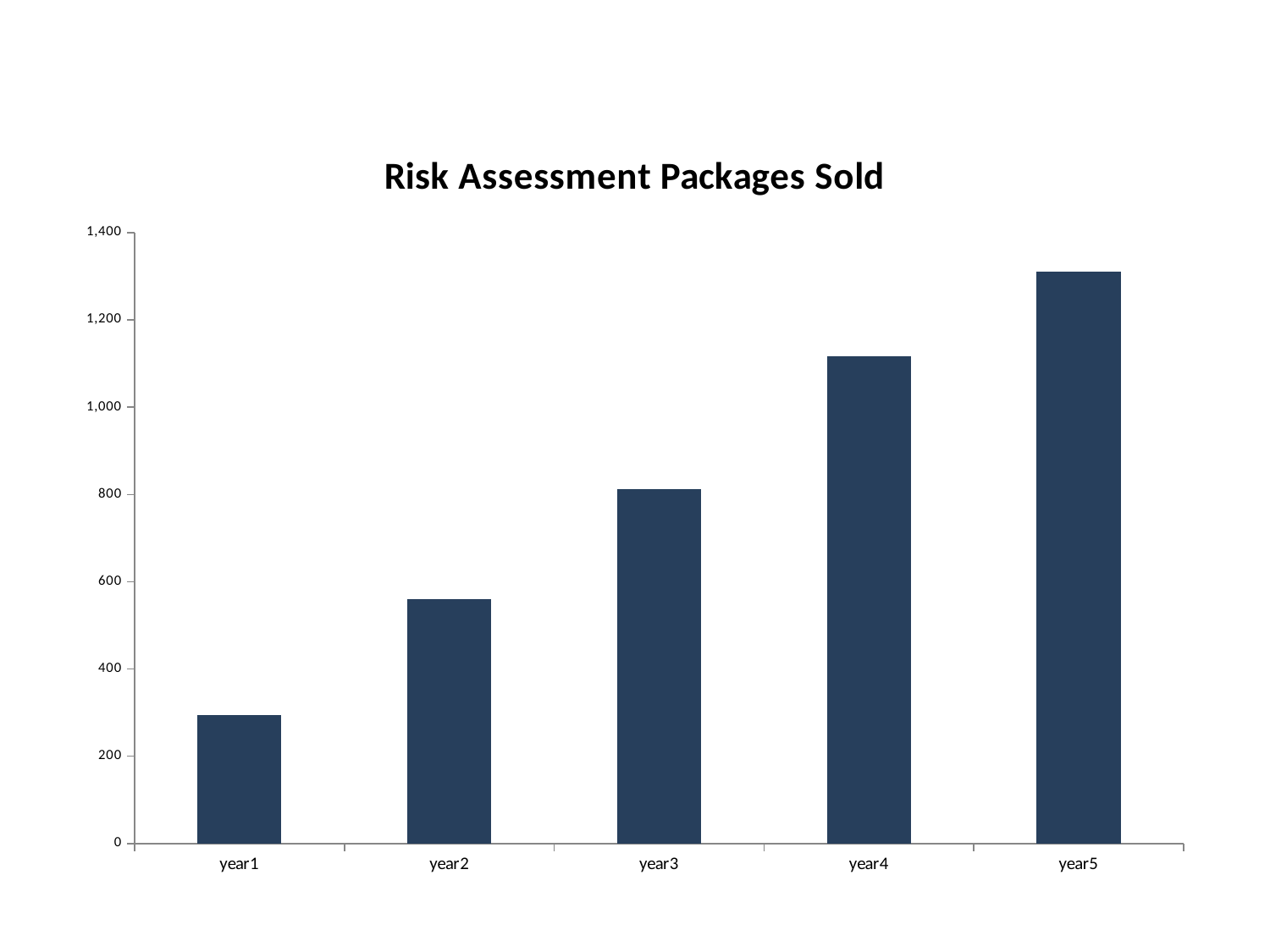

### Chart: Risk Assessment Packages Sold

| Category | Risk packages |
|---|---|
| year1 | 294.0 |
| year2 | 559.0 |
| year3 | 812.0 |
| year4 | 1116.0 |
| year5 | 1310.0 |